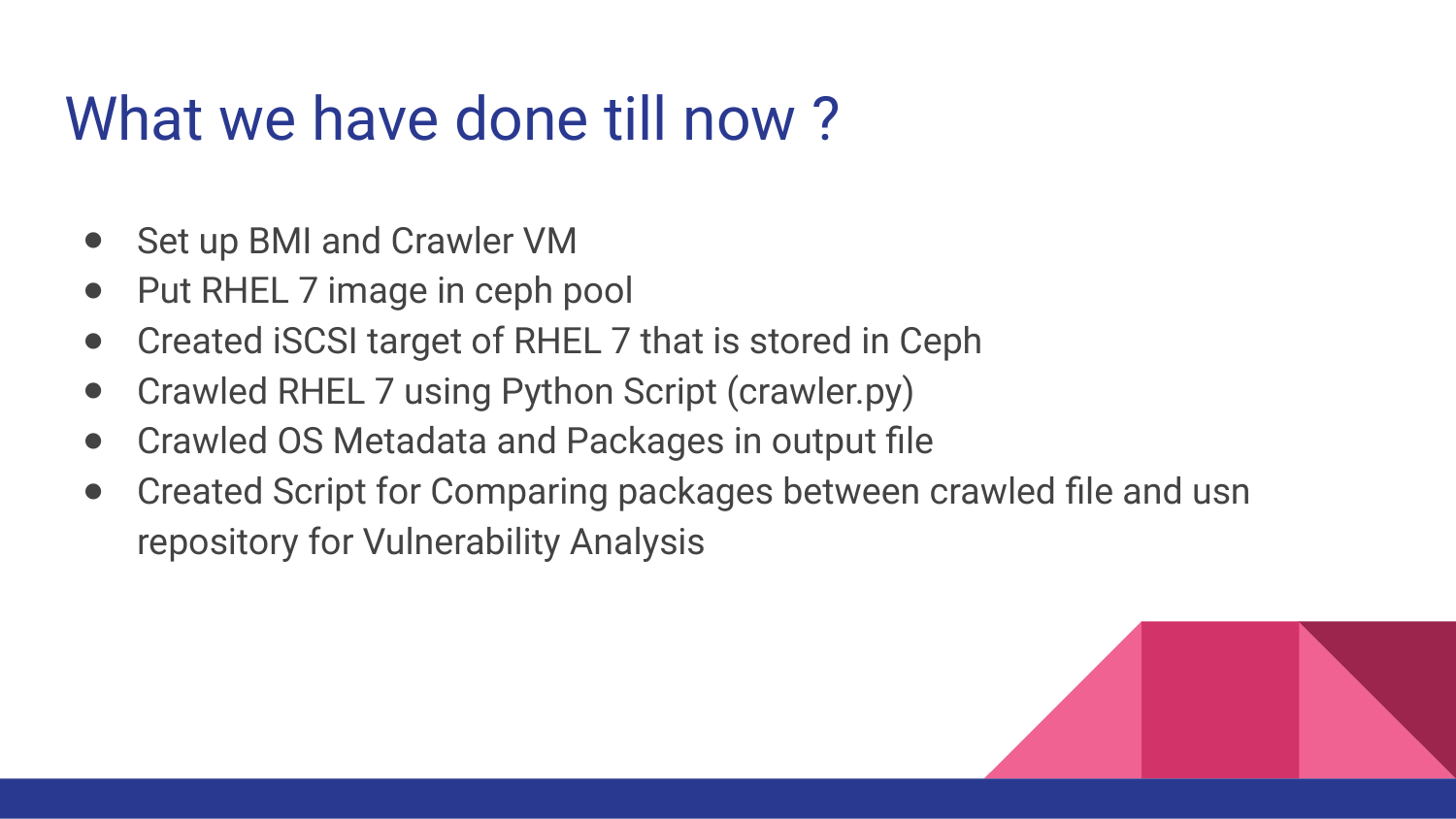

# What we have done till now ?
Set up BMI and Crawler VM
Put RHEL 7 image in ceph pool
Created iSCSI target of RHEL 7 that is stored in Ceph
Crawled RHEL 7 using Python Script (crawler.py)
Crawled OS Metadata and Packages in output file
Created Script for Comparing packages between crawled file and usn repository for Vulnerability Analysis